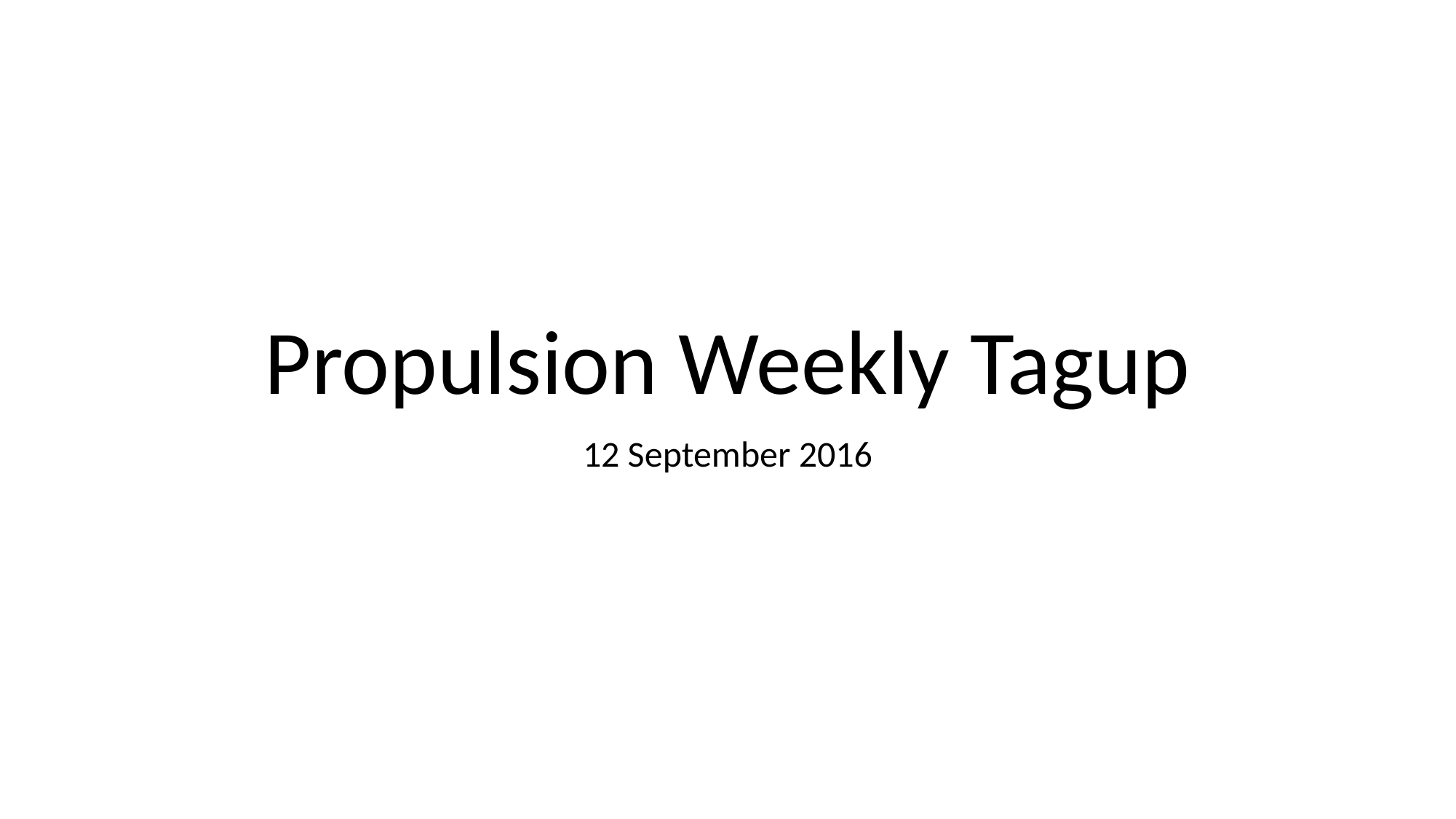

# Propulsion Weekly Tagup
12 September 2016